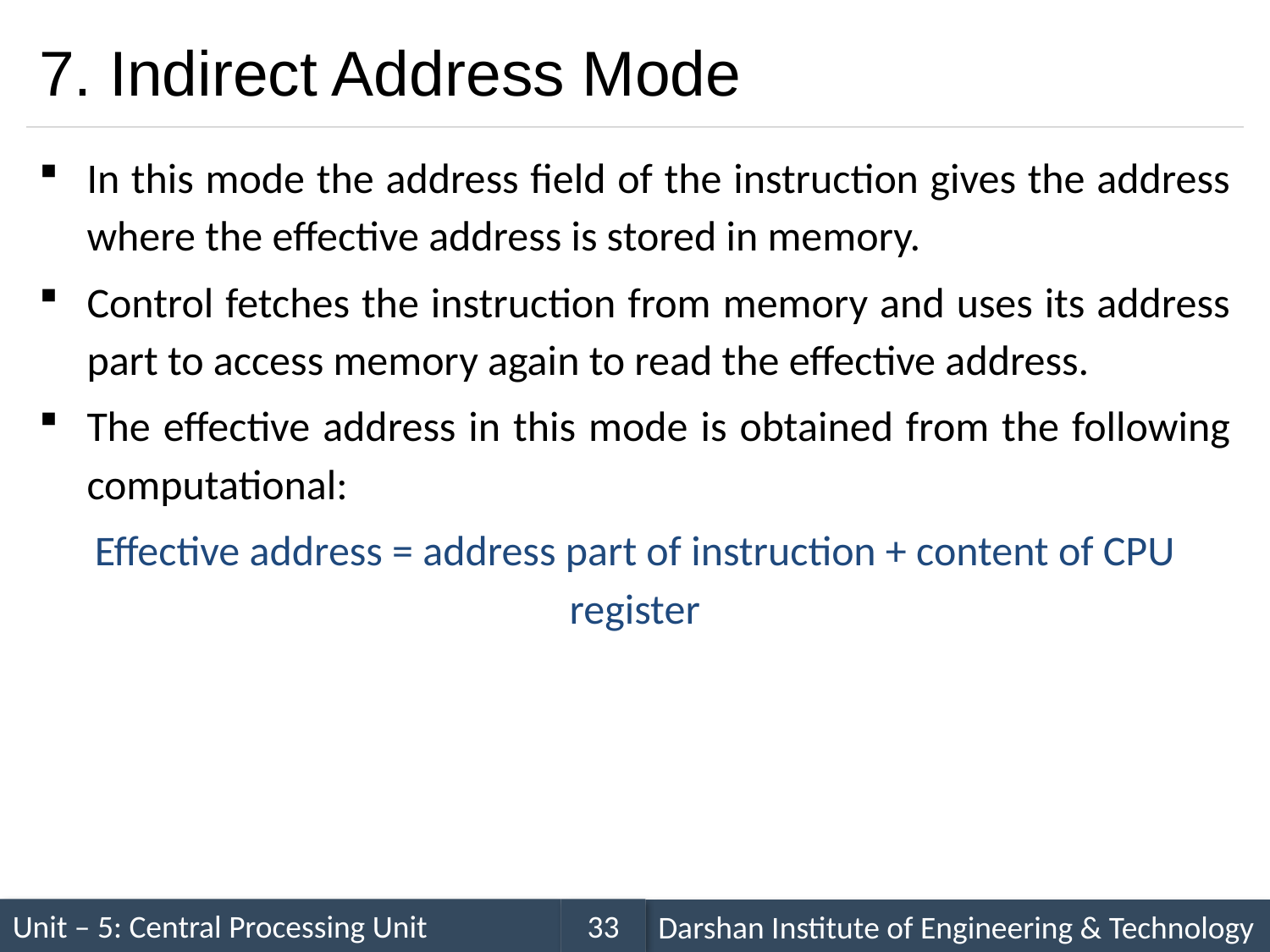

# 7. Indirect Address Mode
In this mode the address field of the instruction gives the address where the effective address is stored in memory.
Control fetches the instruction from memory and uses its address part to access memory again to read the effective address.
The effective address in this mode is obtained from the following computational:
Effective address = address part of instruction + content of CPU register